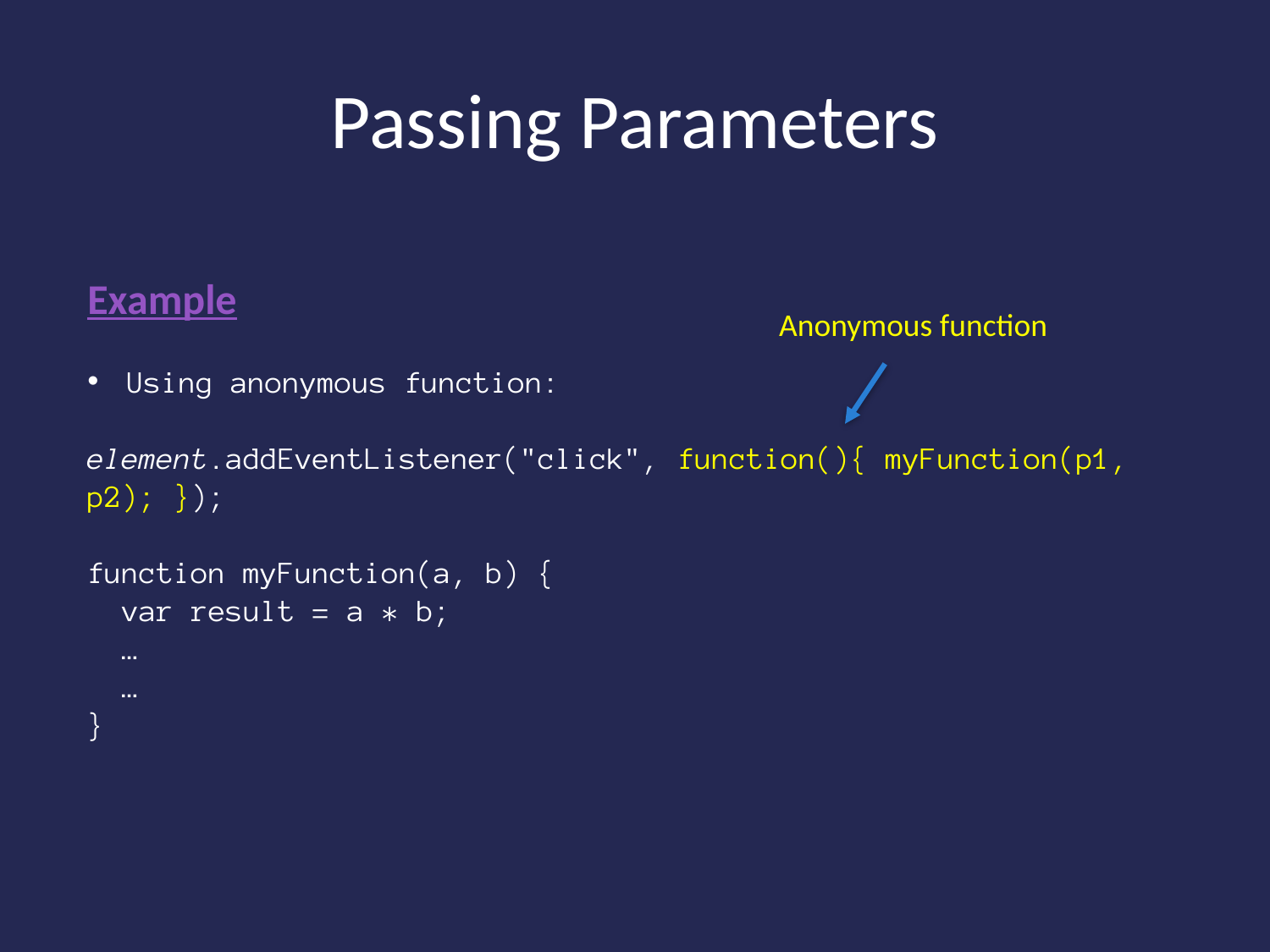

# Passing Parameters
Example

Using anonymous function:

element.addEventListener("click", function(){ myFunction(p1, p2); });

function myFunction(a, b) {
  var result = a * b;
  …
  …
}

Anonymous function